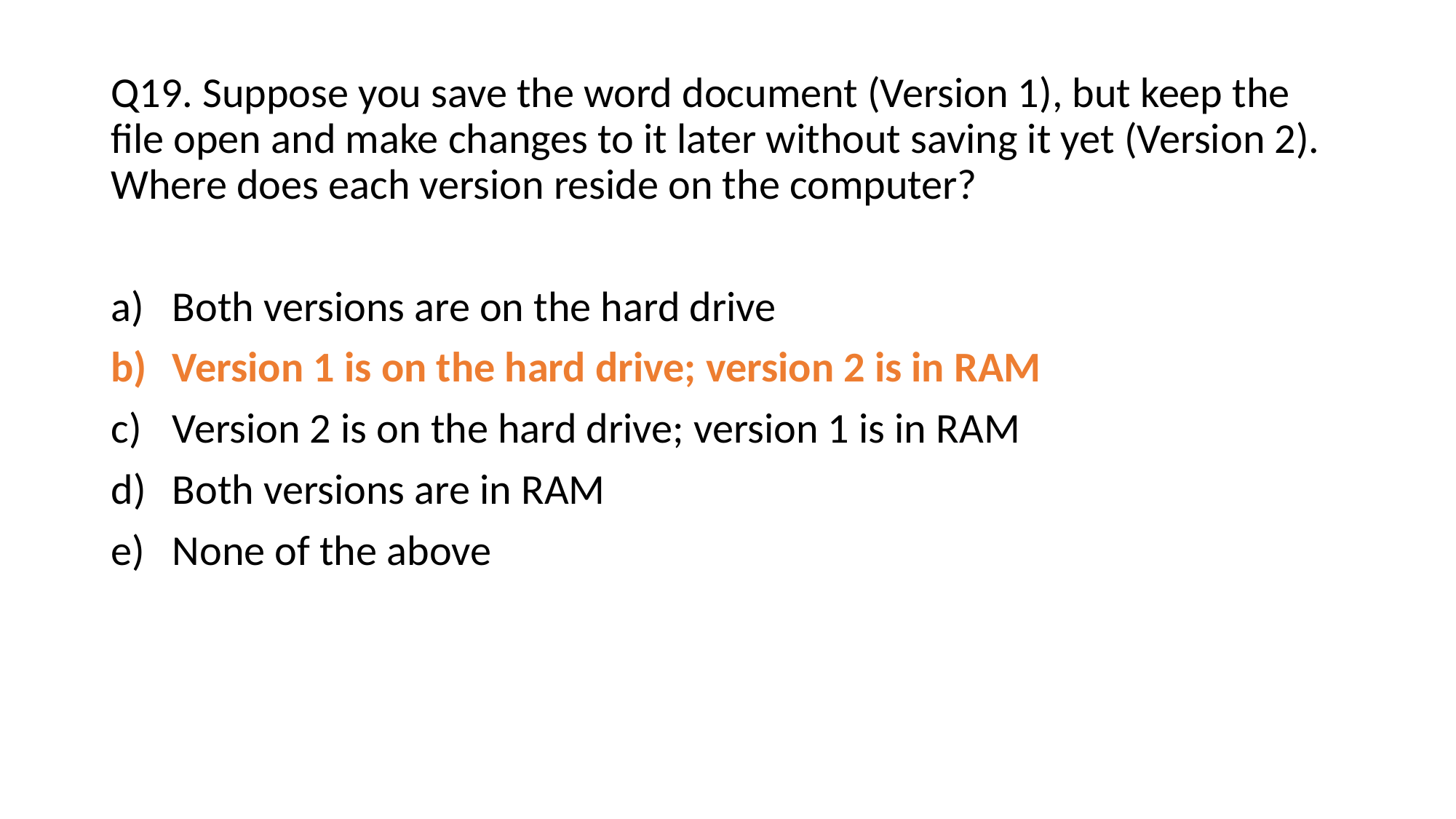

Q19. Suppose you save the word document (Version 1), but keep the file open and make changes to it later without saving it yet (Version 2). Where does each version reside on the computer?

Both versions are on the hard drive
Version 1 is on the hard drive; version 2 is in RAM
Version 2 is on the hard drive; version 1 is in RAM
Both versions are in RAM
None of the above